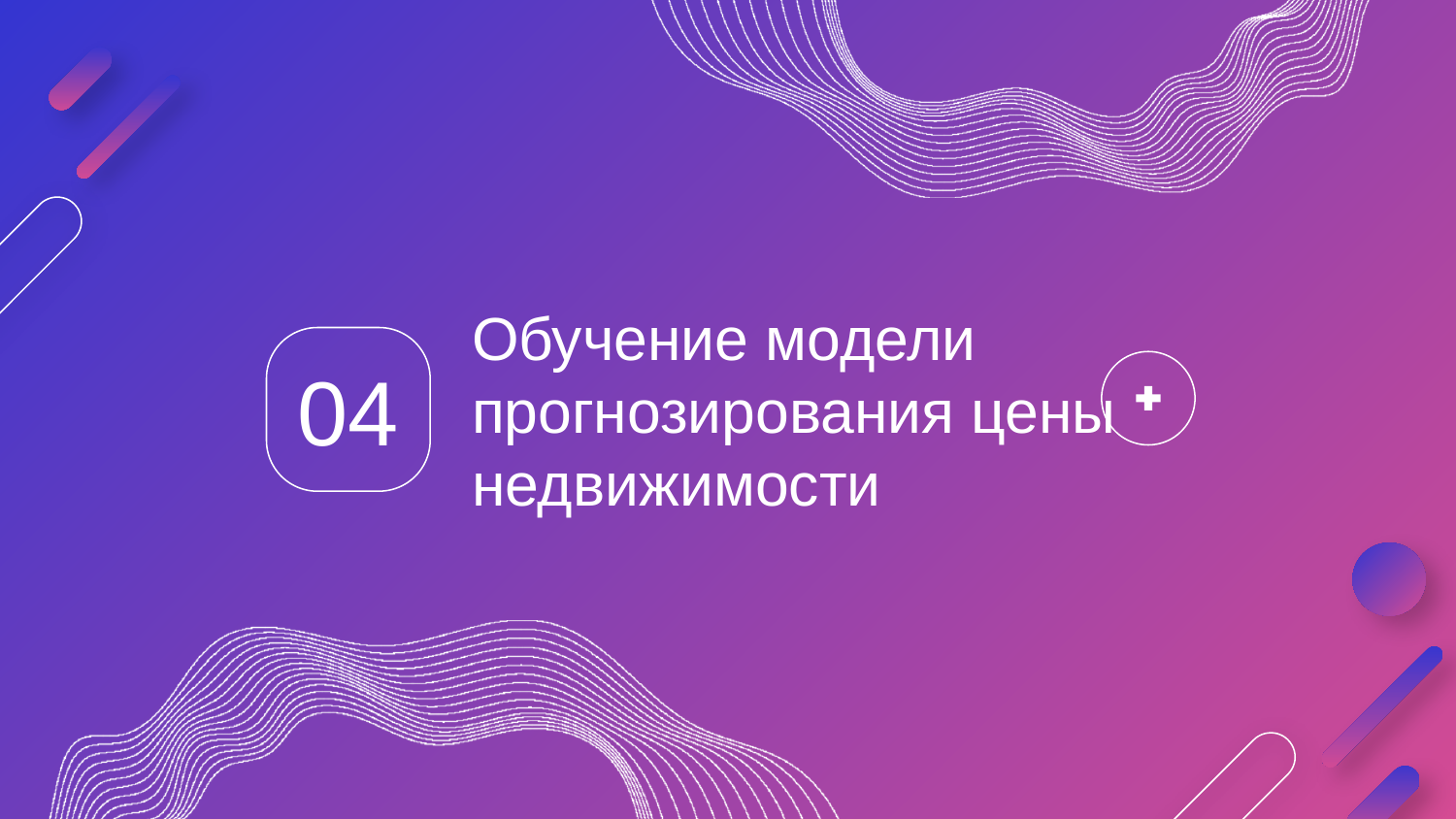

# Обучение модели прогнозирования цены недвижимости
04